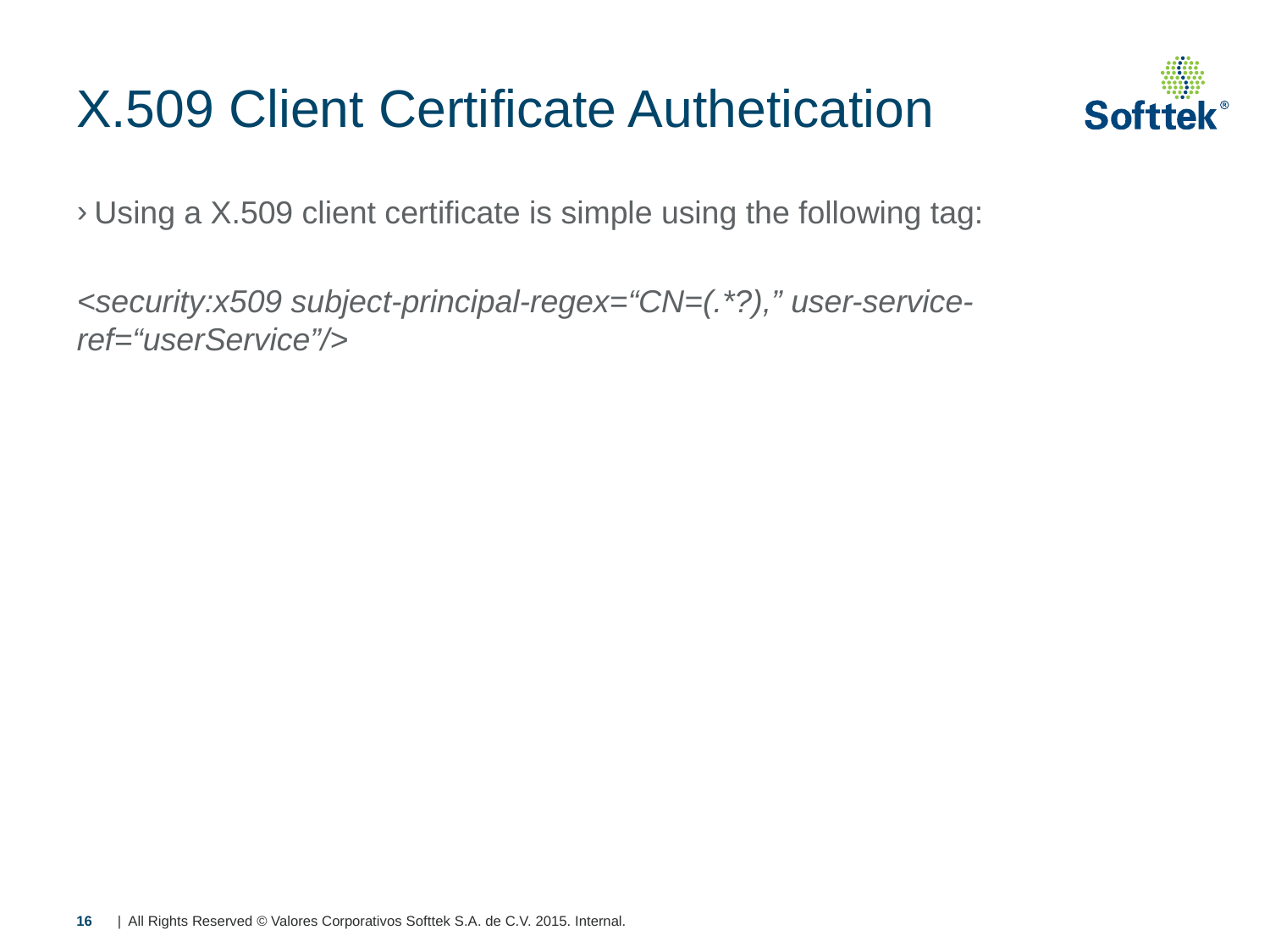

# X.509 Client Certificate Authetication
Using a X.509 client certificate is simple using the following tag:

<security:x509 subject-principal-regex=“CN=(.*?),” user-service-ref=“userService”/>
16